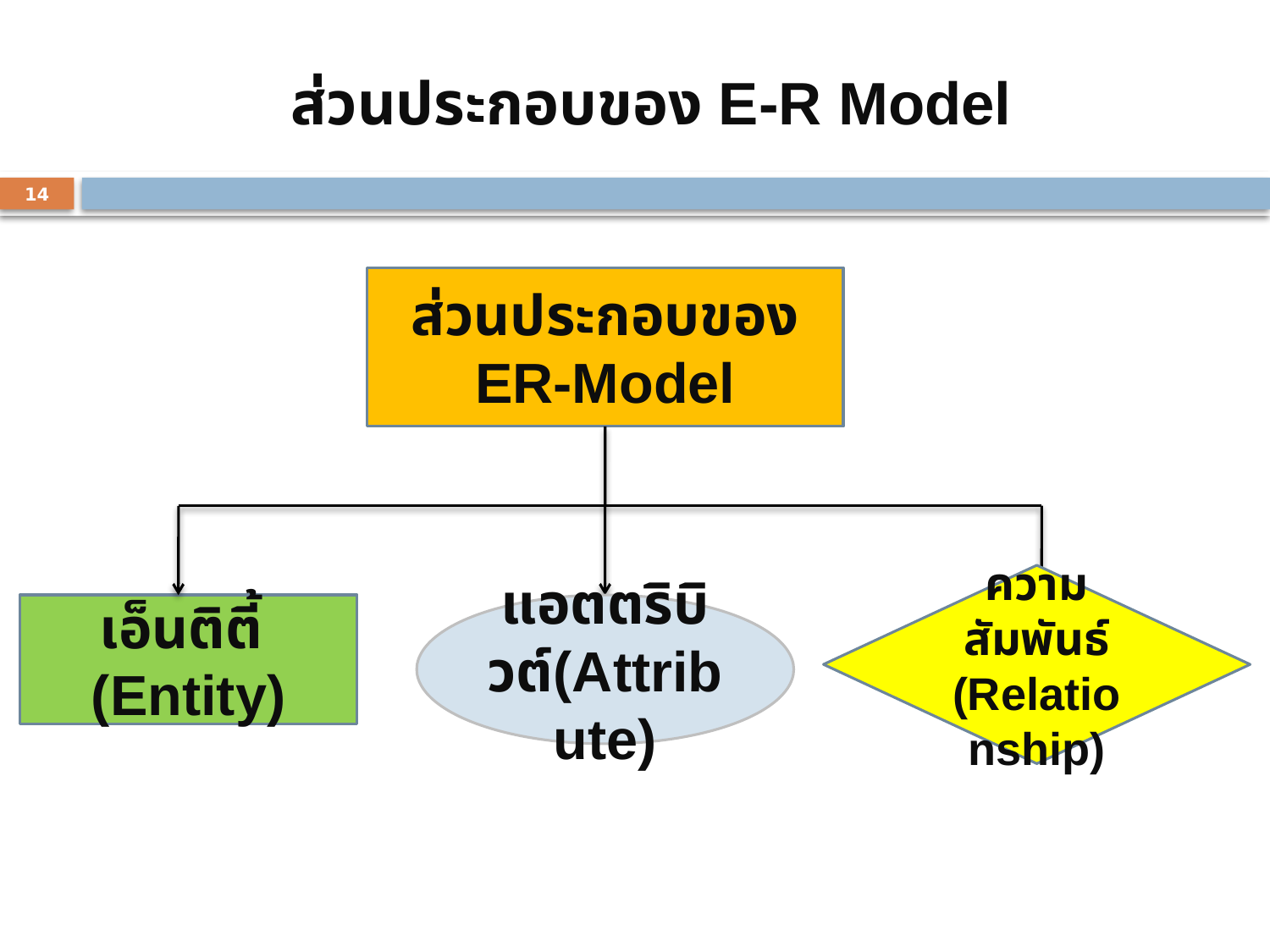

# ส่วนประกอบของ E-R Model
14
ส่วนประกอบของ ER-Model
ความสัมพันธ์
(Relationship)
เอ็นติตี้
(Entity)
แอตตริบิวต์(Attribute)